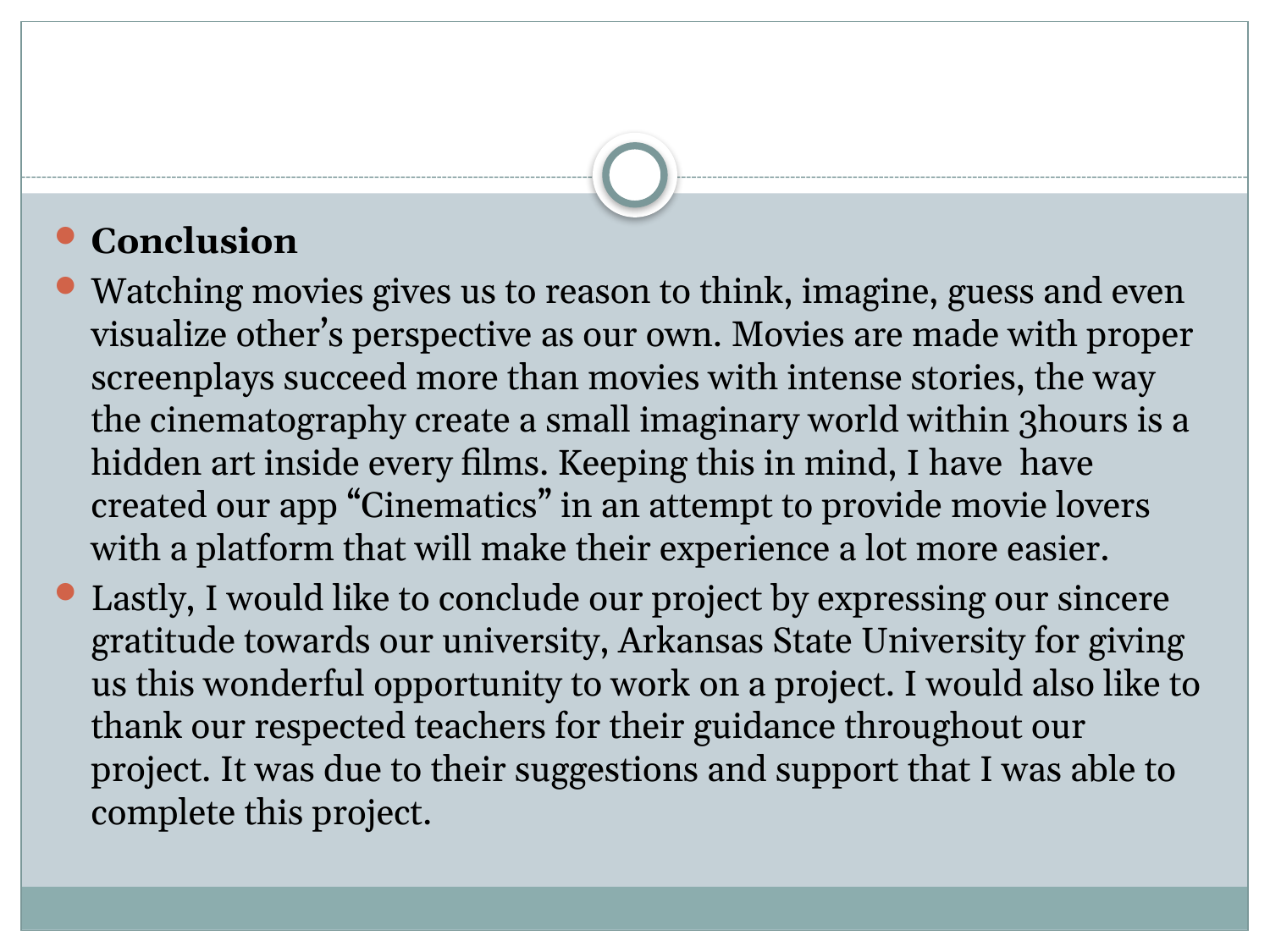

#
Conclusion
Watching movies gives us to reason to think, imagine, guess and even visualize other’s perspective as our own. Movies are made with proper screenplays succeed more than movies with intense stories, the way the cinematography create a small imaginary world within 3hours is a hidden art inside every films. Keeping this in mind, I have  have created our app “Cinematics” in an attempt to provide movie lovers with a platform that will make their experience a lot more easier.
Lastly, I would like to conclude our project by expressing our sincere gratitude towards our university, Arkansas State University for giving us this wonderful opportunity to work on a project. I would also like to thank our respected teachers for their guidance throughout our project. It was due to their suggestions and support that I was able to complete this project.